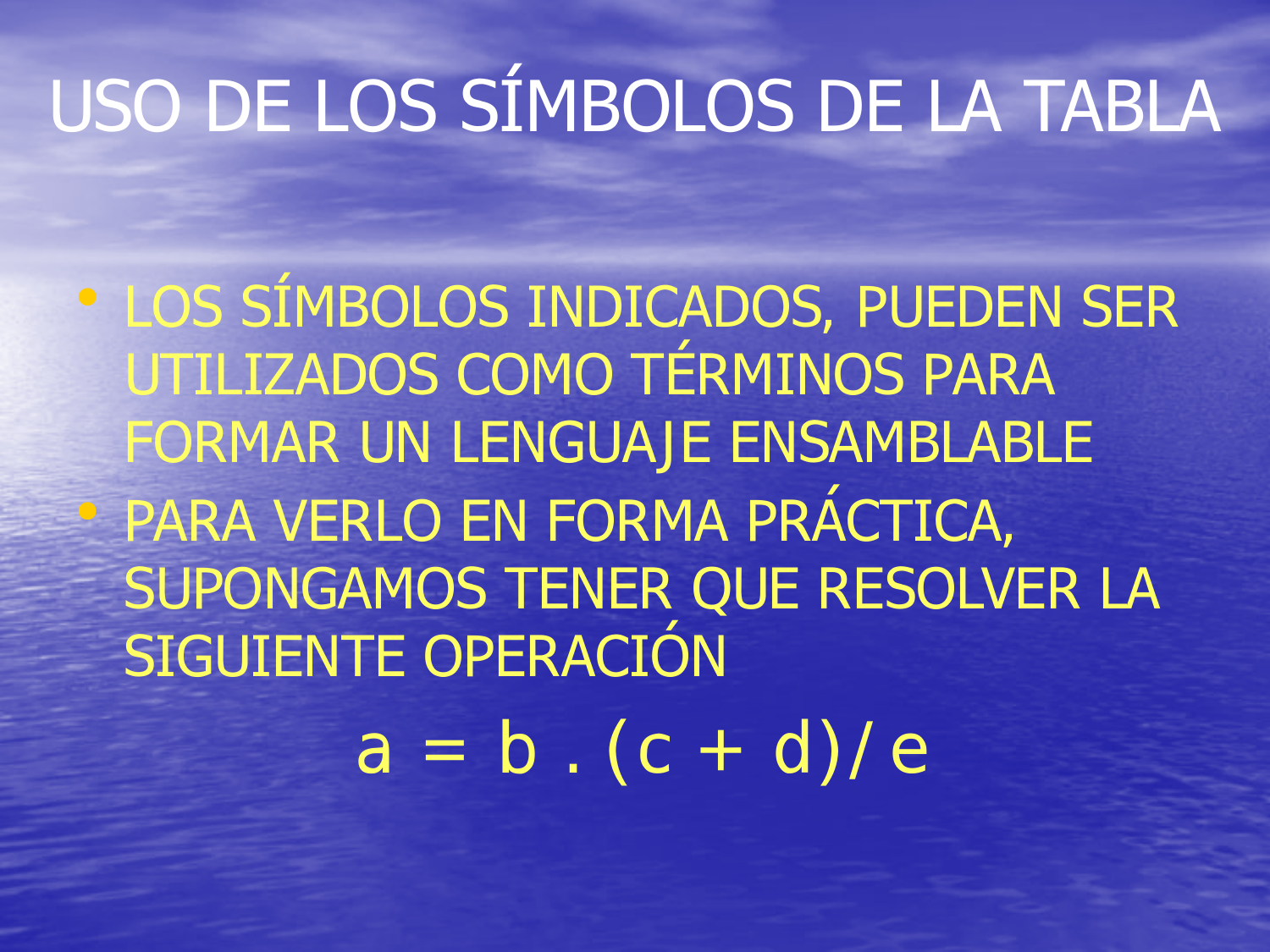

# USO DE LOS SÍMBOLOS DE LA TABLA
LOS SÍMBOLOS INDICADOS, PUEDEN SER UTILIZADOS COMO TÉRMINOS PARA FORMAR UN LENGUAJE ENSAMBLABLE
PARA VERLO EN FORMA PRÁCTICA, SUPONGAMOS TENER QUE RESOLVER LA SIGUIENTE OPERACIÓN
 a = b . (c + d)/e